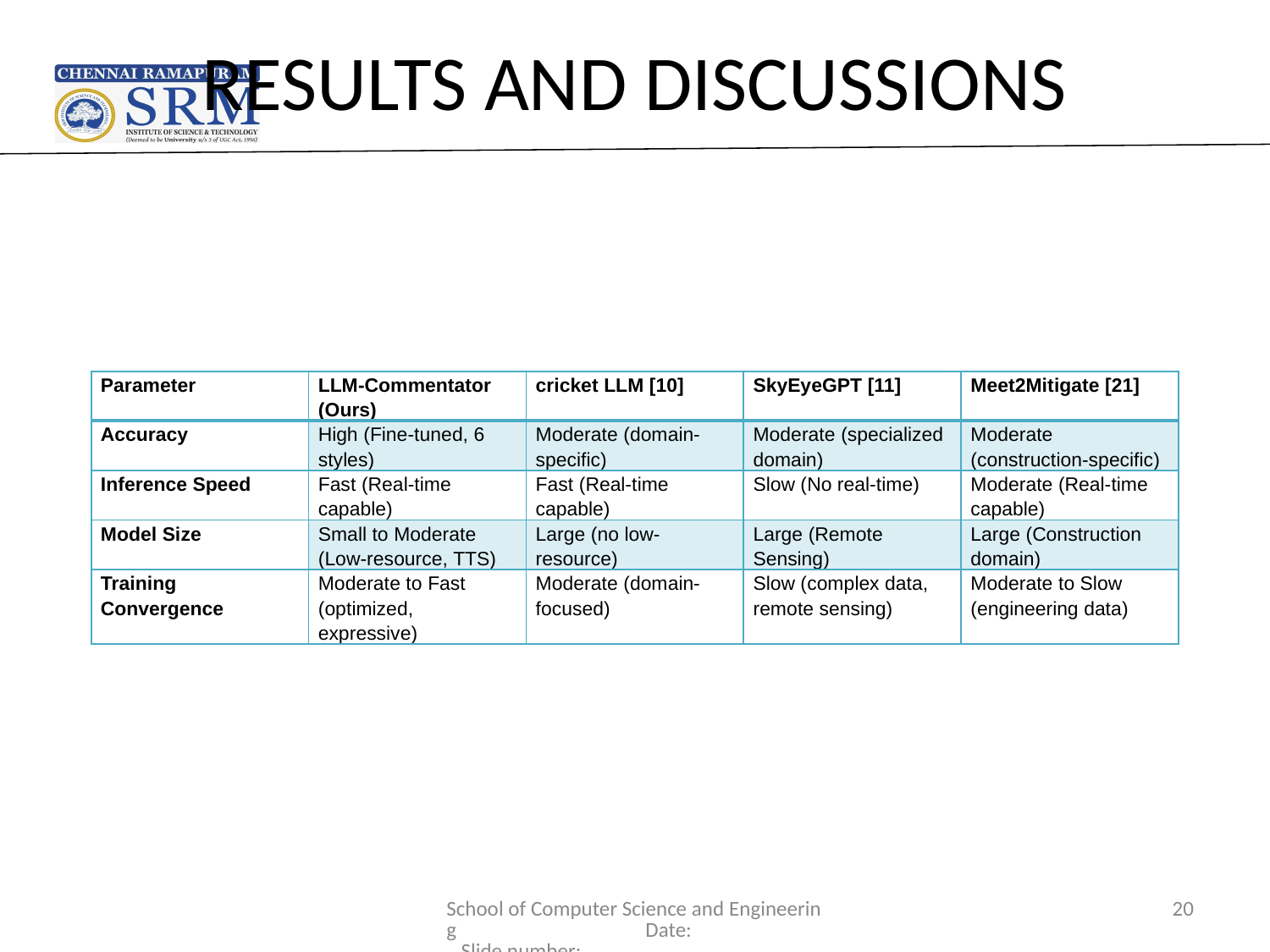

# RESULTS AND DISCUSSIONS
| Parameter | LLM-Commentator (Ours) | cricket LLM [10] | SkyEyeGPT [11] | Meet2Mitigate [21] |
| --- | --- | --- | --- | --- |
| Accuracy | High (Fine-tuned, 6 styles) | Moderate (domain-specific) | Moderate (specialized domain) | Moderate (construction-specific) |
| Inference Speed | Fast (Real-time capable) | Fast (Real-time capable) | Slow (No real-time) | Moderate (Real-time capable) |
| Model Size | Small to Moderate (Low-resource, TTS) | Large (no low-resource) | Large (Remote Sensing) | Large (Construction domain) |
| Training Convergence | Moderate to Fast (optimized, expressive) | Moderate (domain-focused) | Slow (complex data, remote sensing) | Moderate to Slow (engineering data) |
School of Computer Science and Engineering                                       Date:                             Slide number:
20